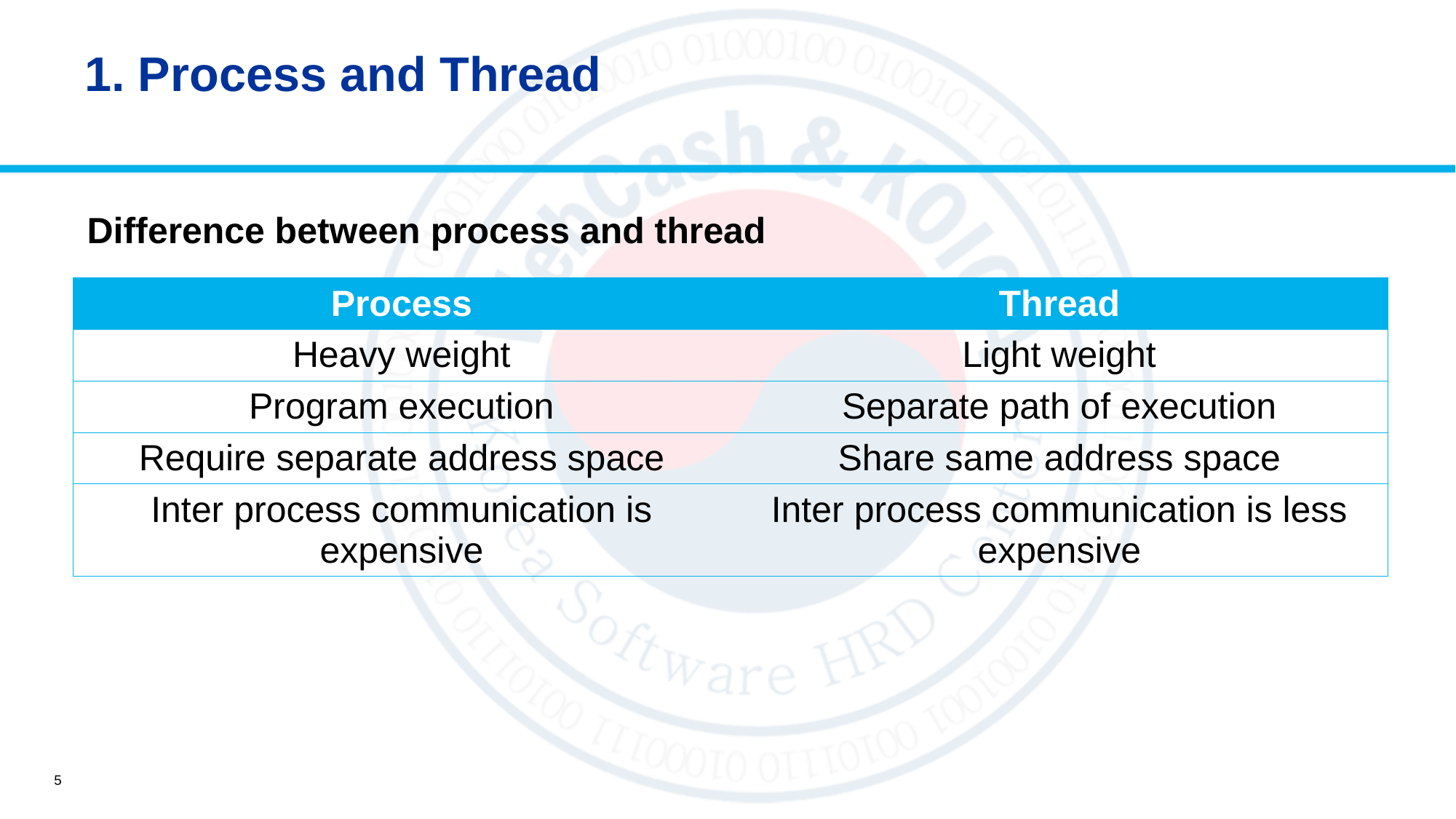

# 1. Process and Thread
Difference between process and thread
| Process | Thread |
| --- | --- |
| Heavy weight | Light weight |
| Program execution | Separate path of execution |
| Require separate​ address space | Share same address space |
| Inter process communication is expensive | Inter process communication is less expensive |
5